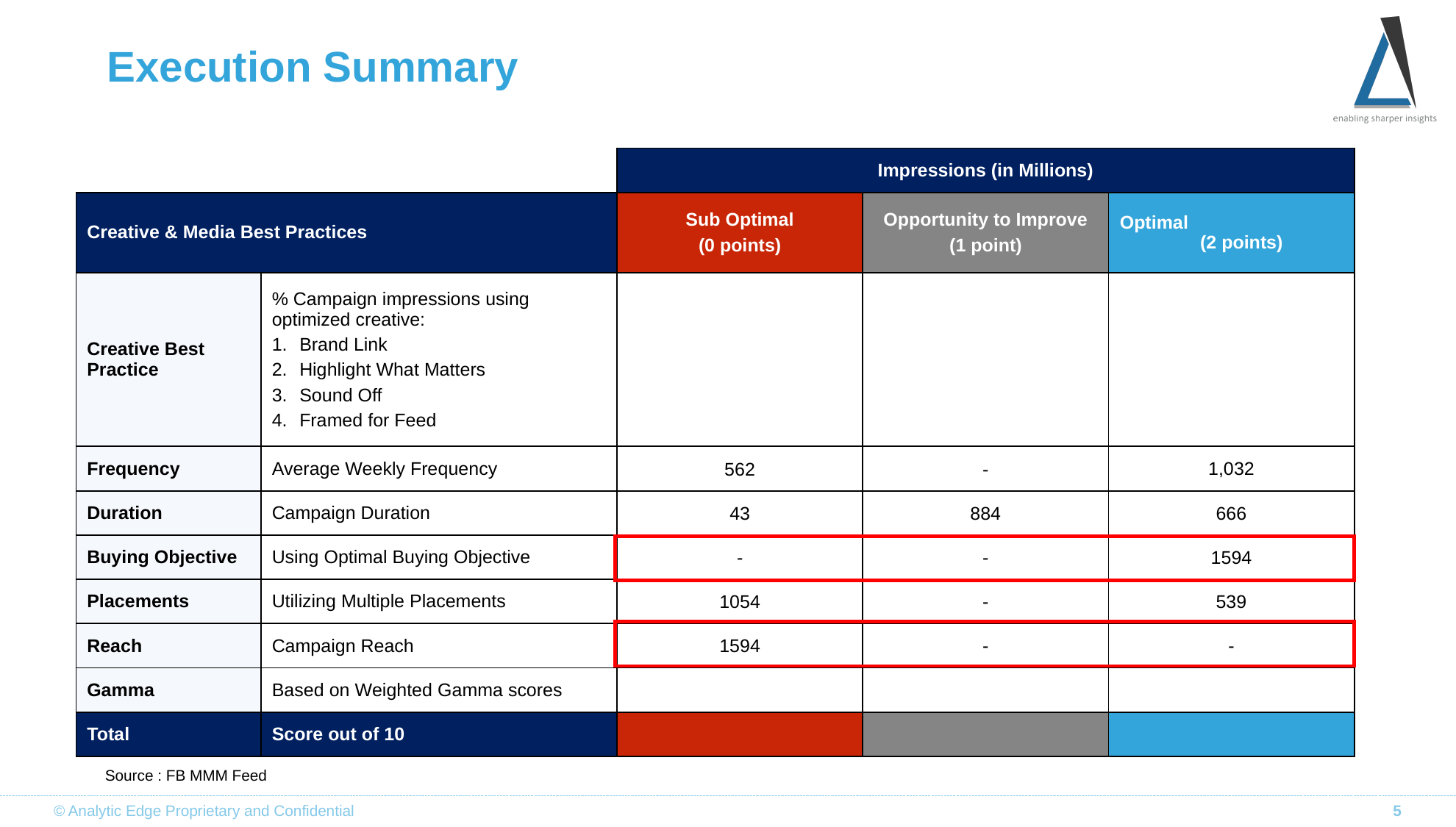

# Execution Summary
|  |  | Impressions (in Millions) |  |  |
| --- | --- | --- | --- | --- |
| Creative & Media Best Practices |  | Sub Optimal (0 points) | Opportunity to Improve (1 point) | Optimal (2 points) |
| Creative Best Practice | % Campaign impressions using optimized creative: Brand Link Highlight What Matters Sound Off Framed for Feed |  |  |  |
| Frequency | Average Weekly Frequency | 562 | - | 1,032 |
| Duration | Campaign Duration | 43 | 884 | 666 |
| Buying Objective | Using Optimal Buying Objective | - | - | 1594 |
| Placements | Utilizing Multiple Placements | 1054 | - | 539 |
| Reach | Campaign Reach | 1594 | - | - |
| Gamma | Based on Weighted Gamma scores |  |  |  |
| Total | Score out of 10 |  |  |  |

Source : FB MMM Feed
© Analytic Edge Proprietary and Confidential
5